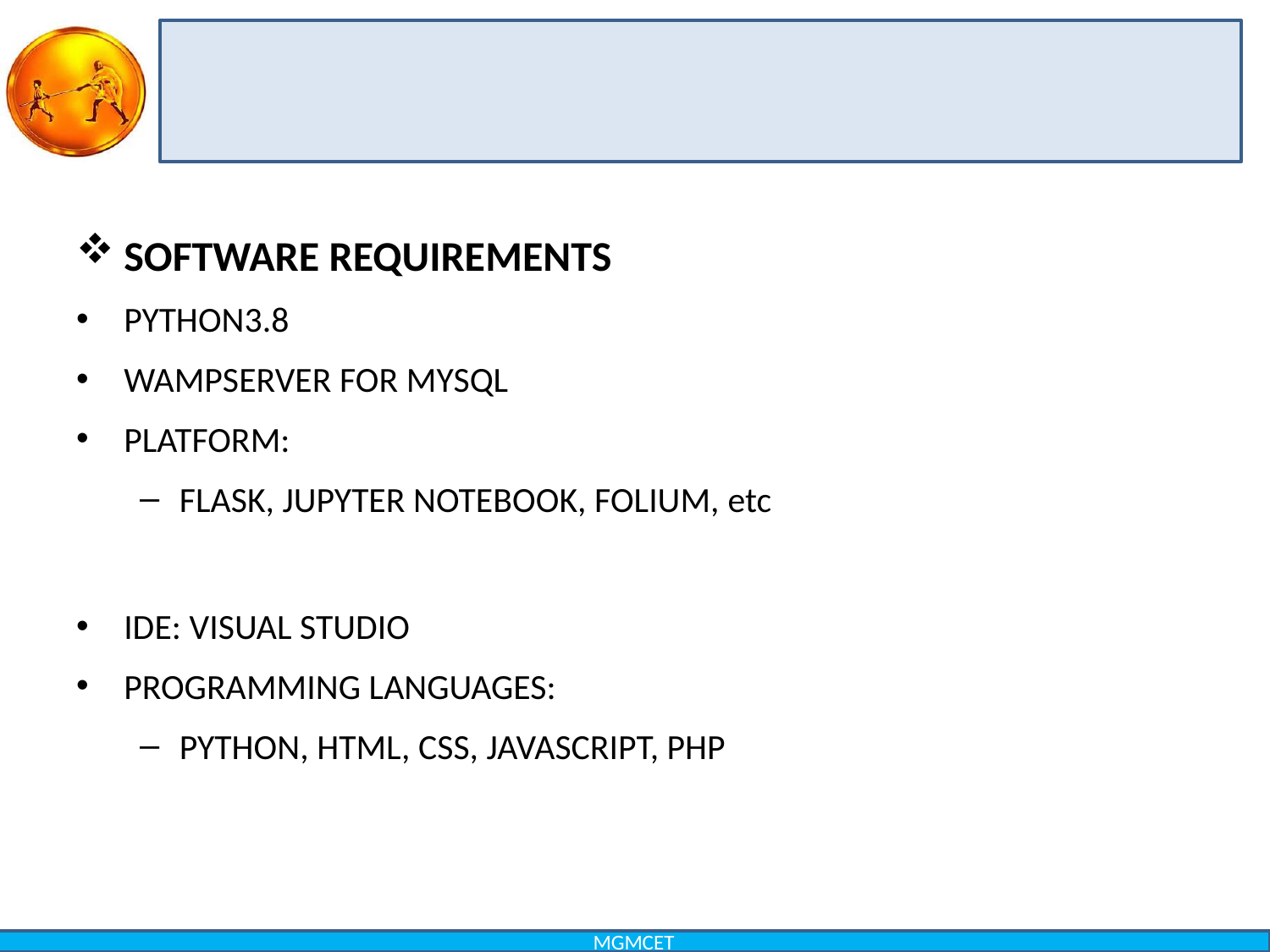

SOFTWARE REQUIREMENTS
PYTHON3.8
WAMPSERVER FOR MYSQL
PLATFORM:
FLASK, JUPYTER NOTEBOOK, FOLIUM, etc

IDE: VISUAL STUDIO
PROGRAMMING LANGUAGES:
PYTHON, HTML, CSS, JAVASCRIPT, PHP